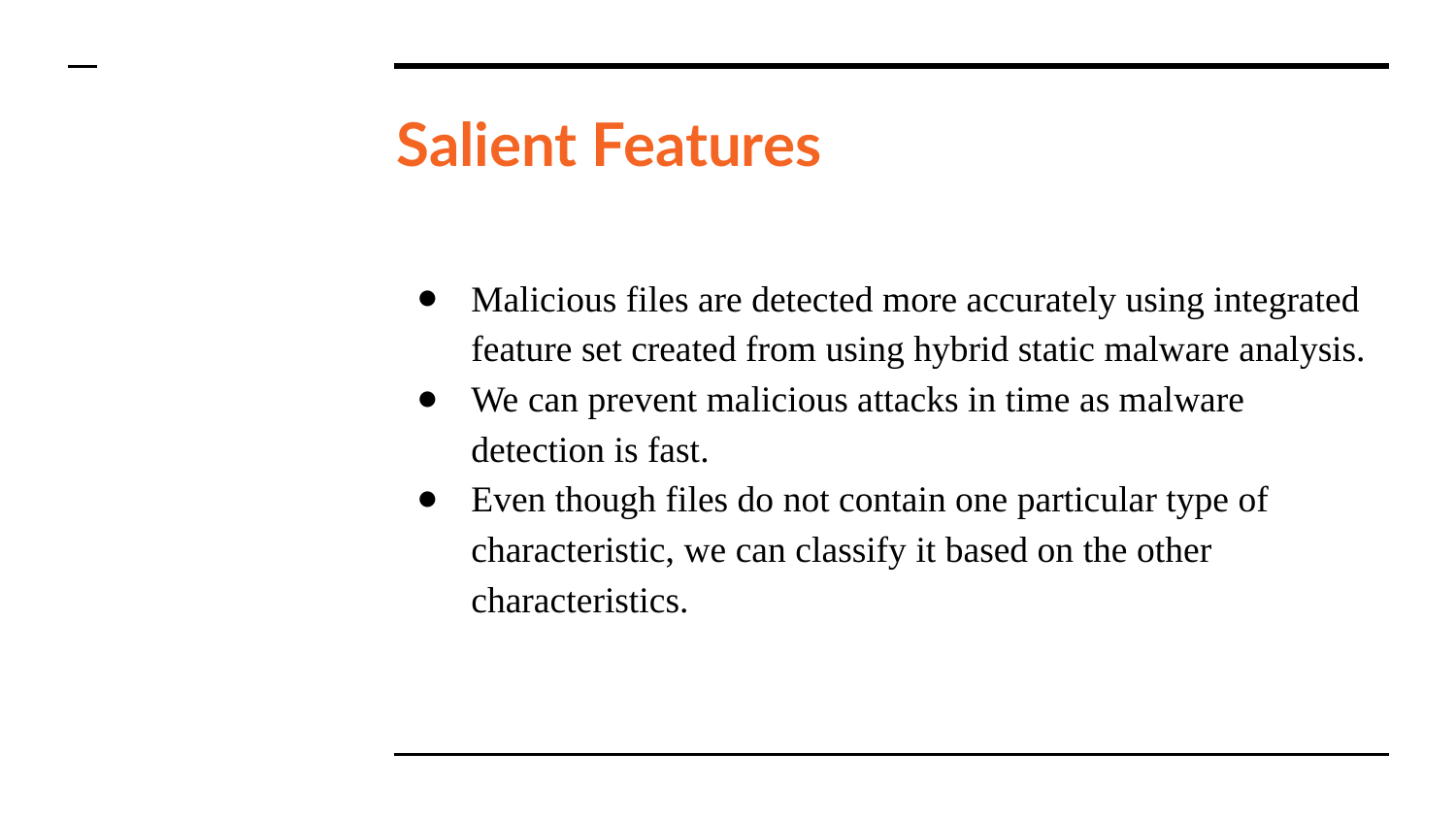

# Salient Features
Malicious files are detected more accurately using integrated feature set created from using hybrid static malware analysis.
We can prevent malicious attacks in time as malware detection is fast.
Even though files do not contain one particular type of characteristic, we can classify it based on the other characteristics.